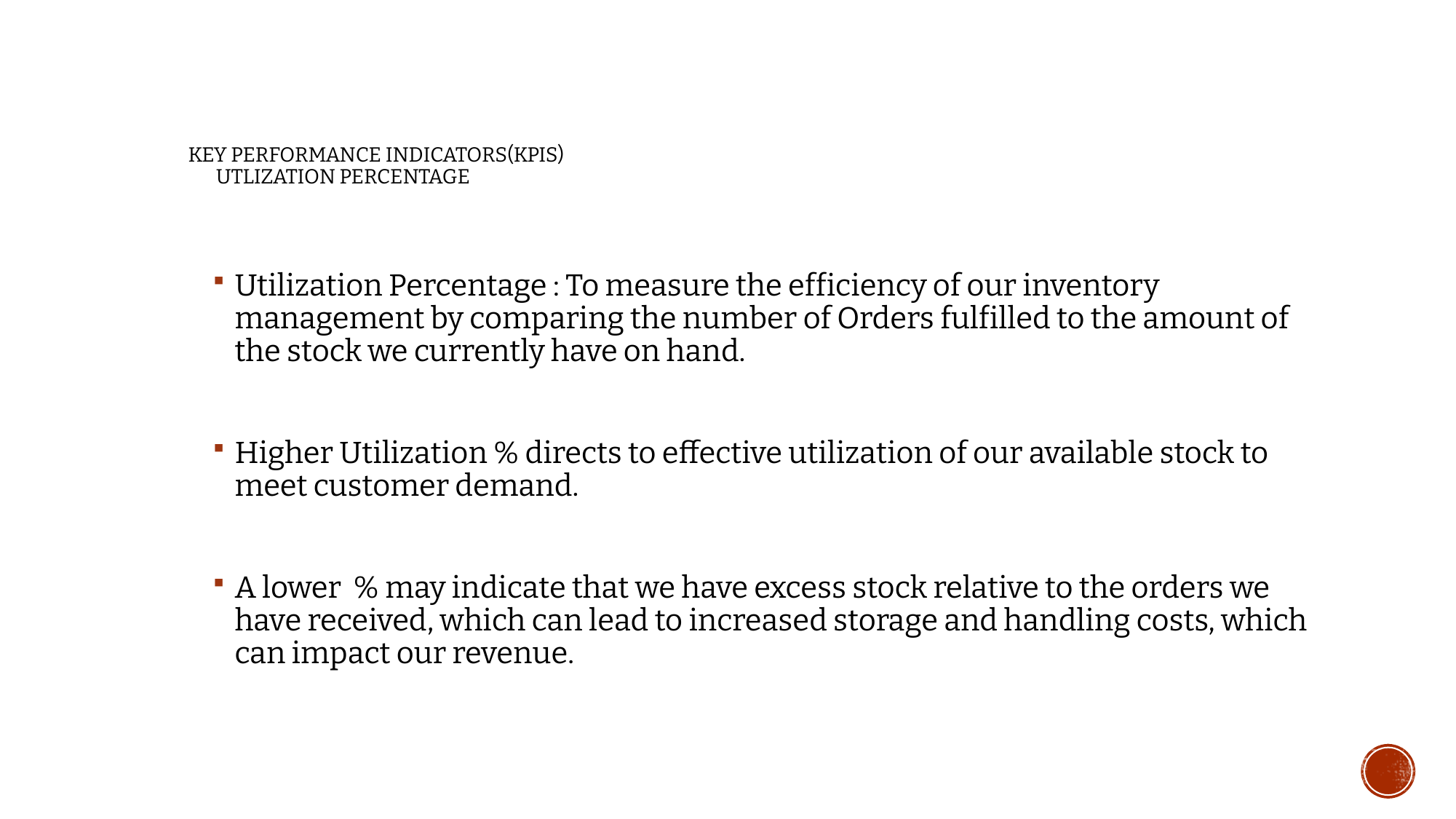

# Key Performance Indicators(KPIs) Utlization Percentage
Utilization Percentage : To measure the efficiency of our inventory management by comparing the number of Orders fulfilled to the amount of the stock we currently have on hand.

Higher Utilization % directs to effective utilization of our available stock to meet customer demand.

A lower  % may indicate that we have excess stock relative to the orders we have received, which can lead to increased storage and handling costs, which can impact our revenue.